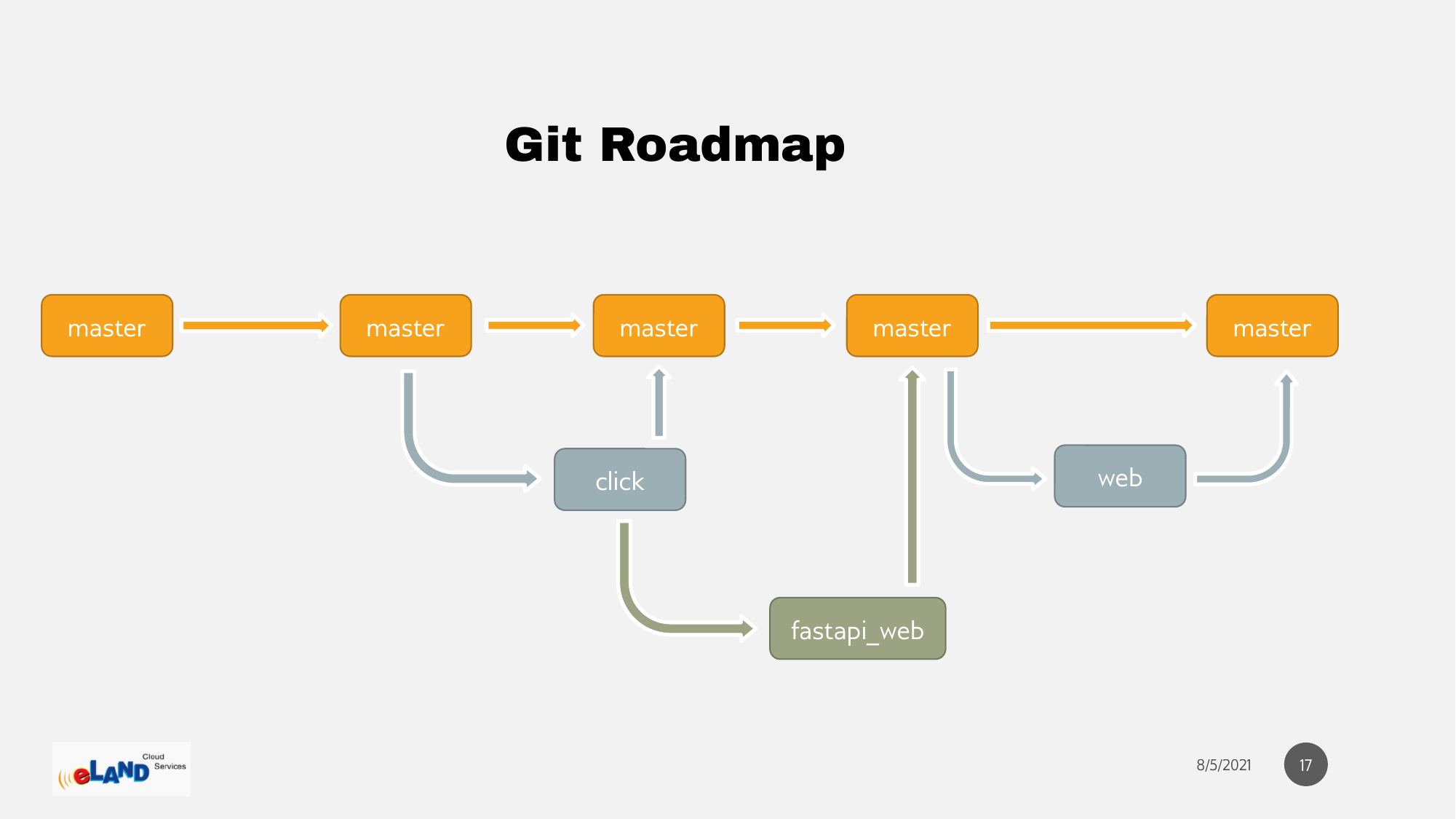

Git Roadmap
master
master
master
master
master

web
click

fastapi_web
17
8/5/2021